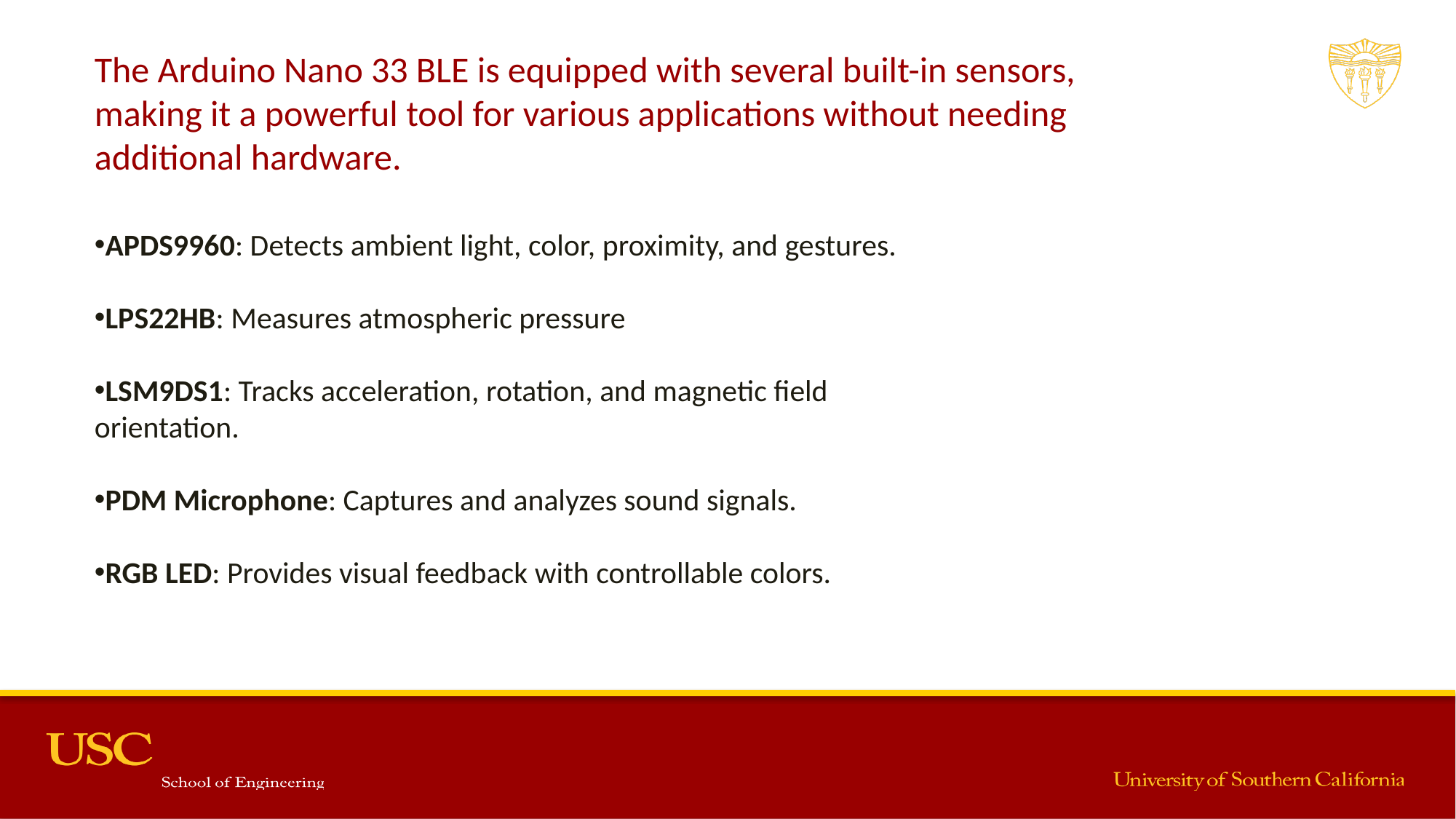

The Arduino Nano 33 BLE is equipped with several built-in sensors, making it a powerful tool for various applications without needing additional hardware.

APDS9960: Detects ambient light, color, proximity, and gestures.

LPS22HB: Measures atmospheric pressure

LSM9DS1: Tracks acceleration, rotation, and magnetic field orientation.

PDM Microphone: Captures and analyzes sound signals.

RGB LED: Provides visual feedback with controllable colors.